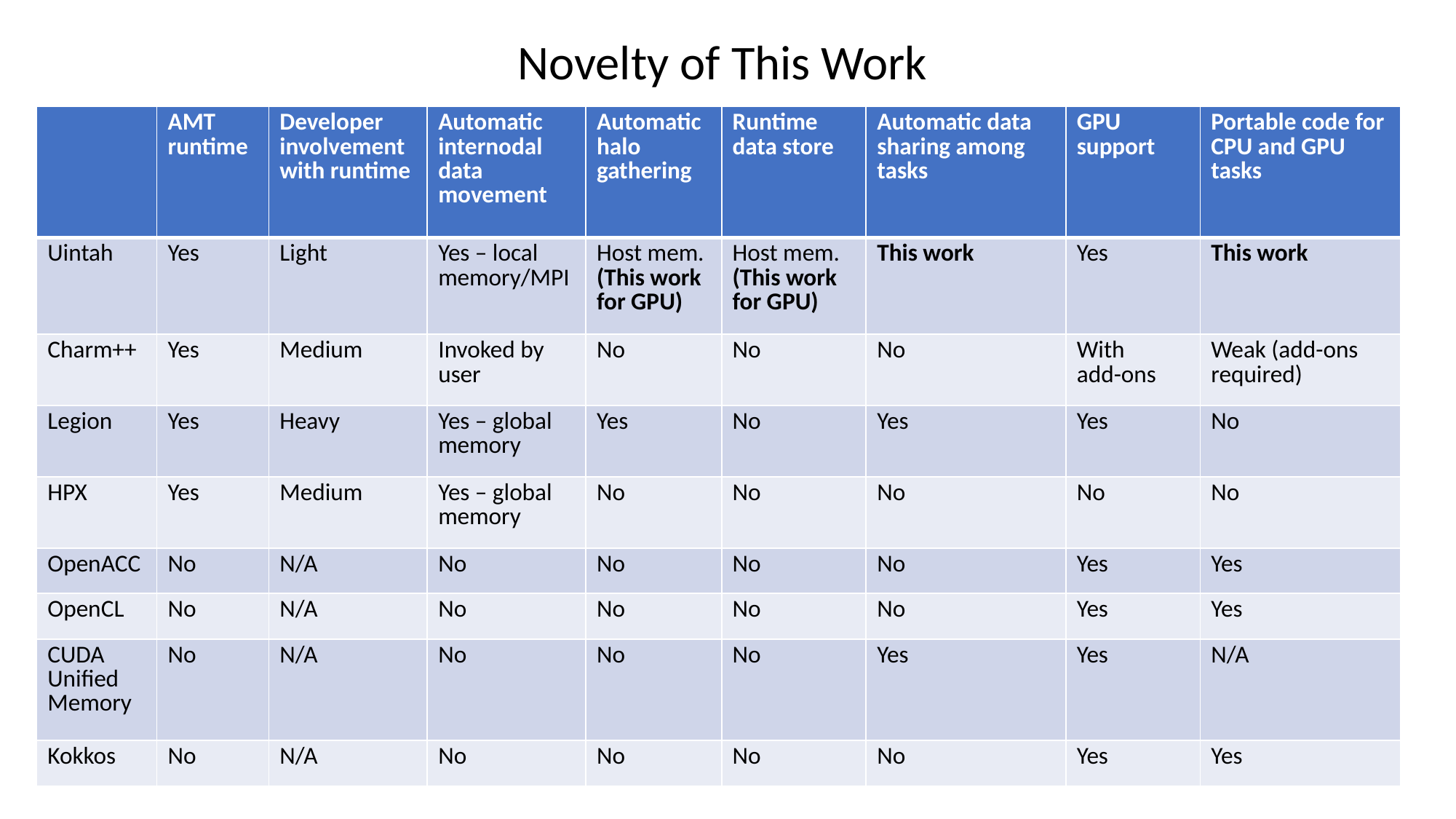

# Novelty of This Work
|  | AMT runtime | Developer involvement with runtime | Automatic internodal data movement | Automatic halo gathering | Runtime data store | Automatic data sharing among tasks | GPU support | Portable code for CPU and GPU tasks |
| --- | --- | --- | --- | --- | --- | --- | --- | --- |
| Uintah | Yes | Light | Yes – local memory/MPI | Host mem. (This work for GPU) | Host mem. (This work for GPU) | This work | Yes | This work |
| Charm++ | Yes | Medium | Invoked by user | No | No | No | With add-ons | Weak (add-ons required) |
| Legion | Yes | Heavy | Yes – global memory | Yes | No | Yes | Yes | No |
| HPX | Yes | Medium | Yes – global memory | No | No | No | No | No |
| OpenACC | No | N/A | No | No | No | No | Yes | Yes |
| OpenCL | No | N/A | No | No | No | No | Yes | Yes |
| CUDA Unified Memory | No | N/A | No | No | No | Yes | Yes | N/A |
| Kokkos | No | N/A | No | No | No | No | Yes | Yes |